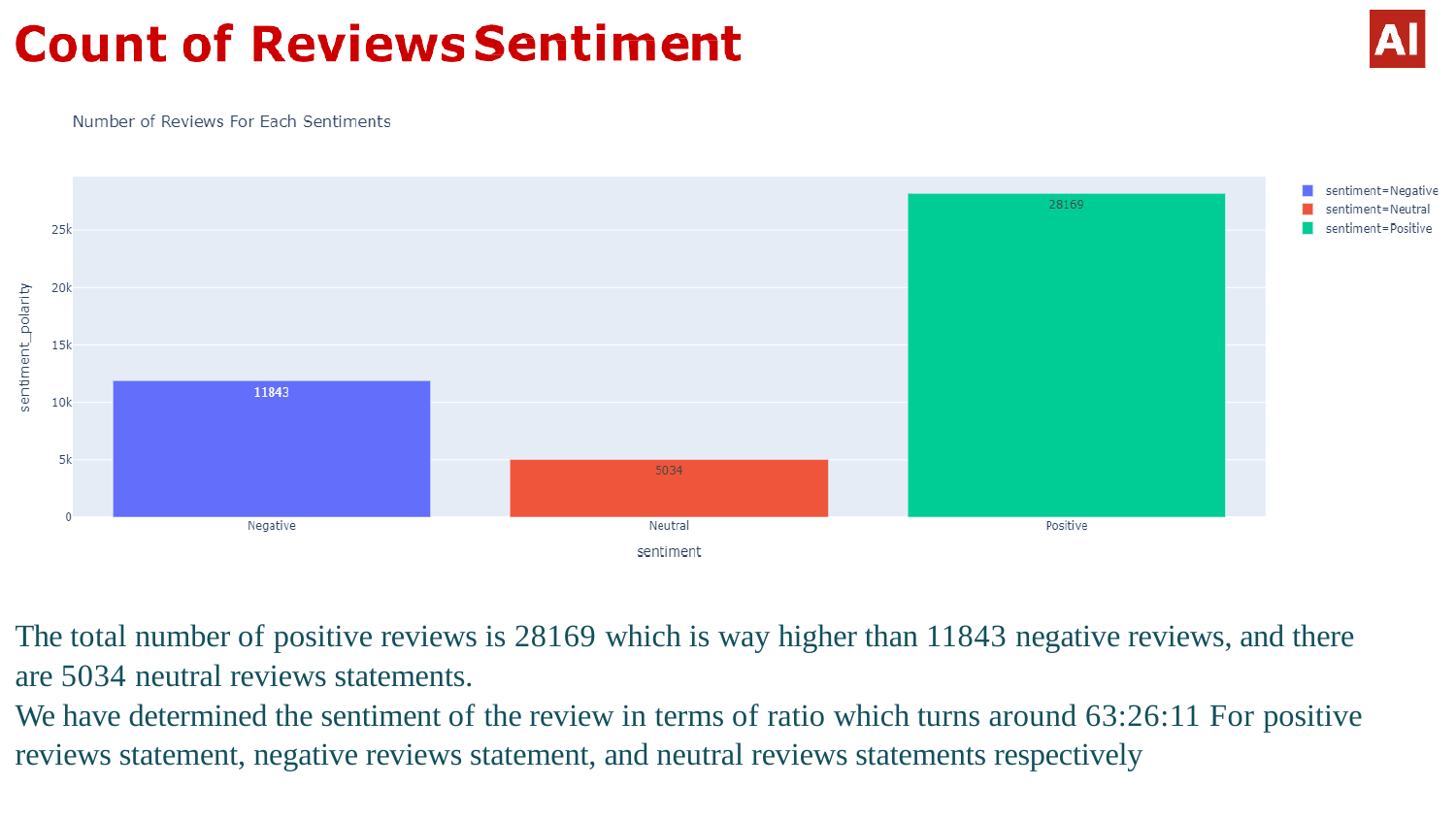

The total number of positive reviews is 28169 which is way higher than 11843 negative reviews, and there  are 5034 neutral reviews statements.
We have determined the sentiment of the review in terms of ratio which turns around 63:26:11 For positive  reviews statement, negative reviews statement, and neutral reviews statements respectively